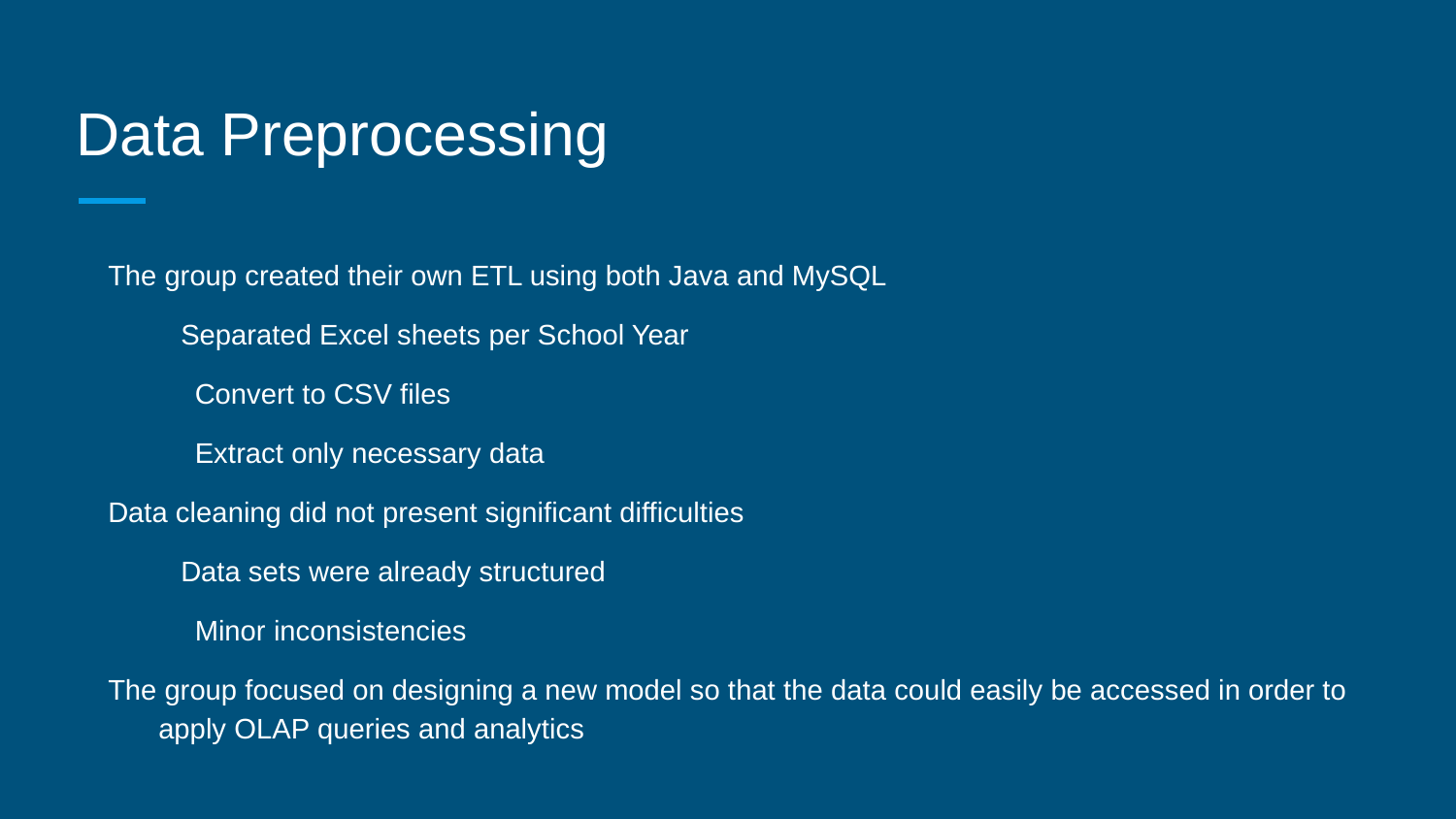

# Data Preprocessing
The group created their own ETL using both Java and MySQL
Separated Excel sheets per School Year
Convert to CSV files
Extract only necessary data
Data cleaning did not present significant difficulties
Data sets were already structured
Minor inconsistencies
The group focused on designing a new model so that the data could easily be accessed in order to apply OLAP queries and analytics